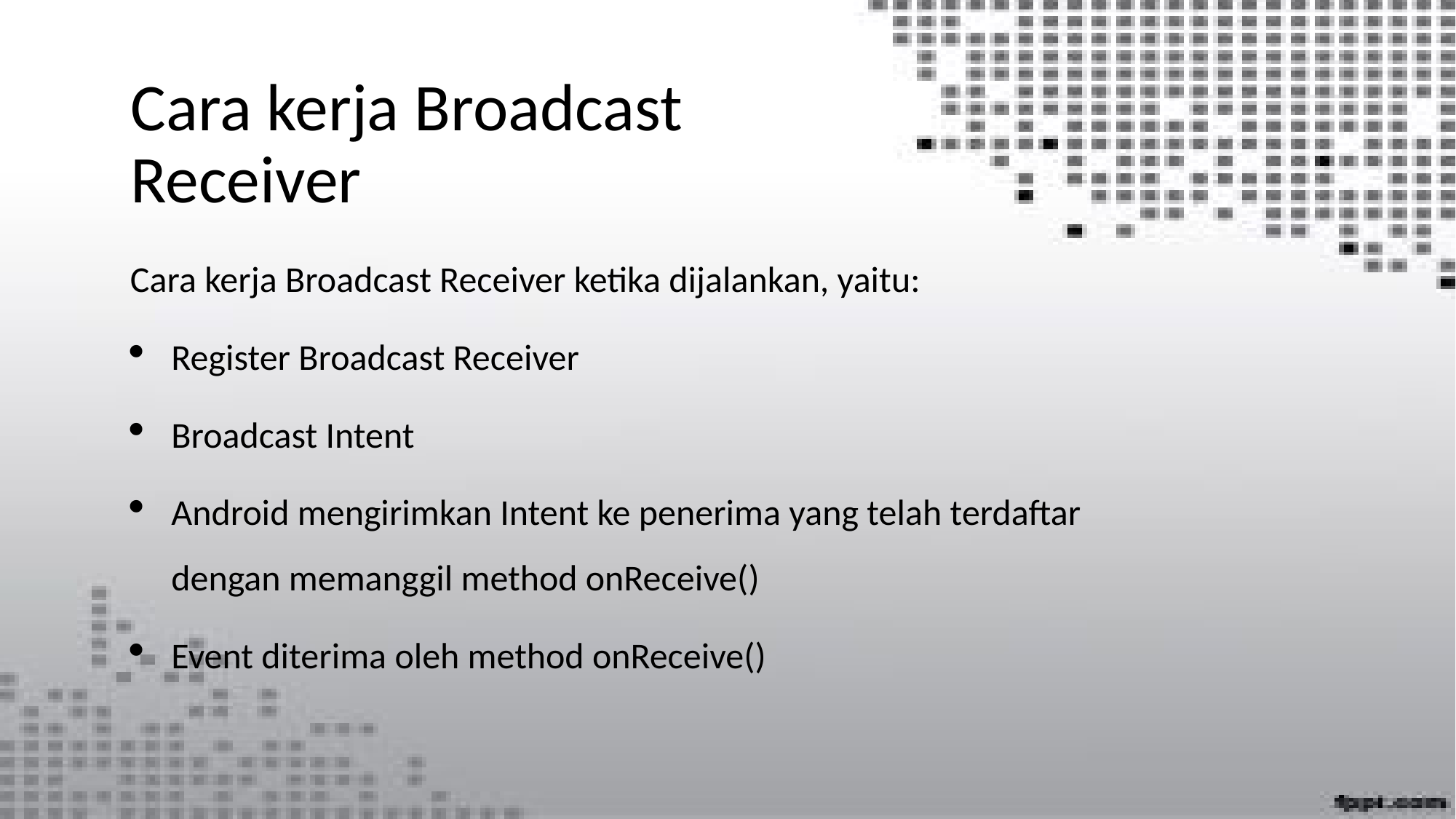

# Cara kerja Broadcast Receiver
Cara kerja Broadcast Receiver ketika dijalankan, yaitu:
Register Broadcast Receiver
Broadcast Intent
Android mengirimkan Intent ke penerima yang telah terdaftar dengan memanggil method onReceive()
Event diterima oleh method onReceive()